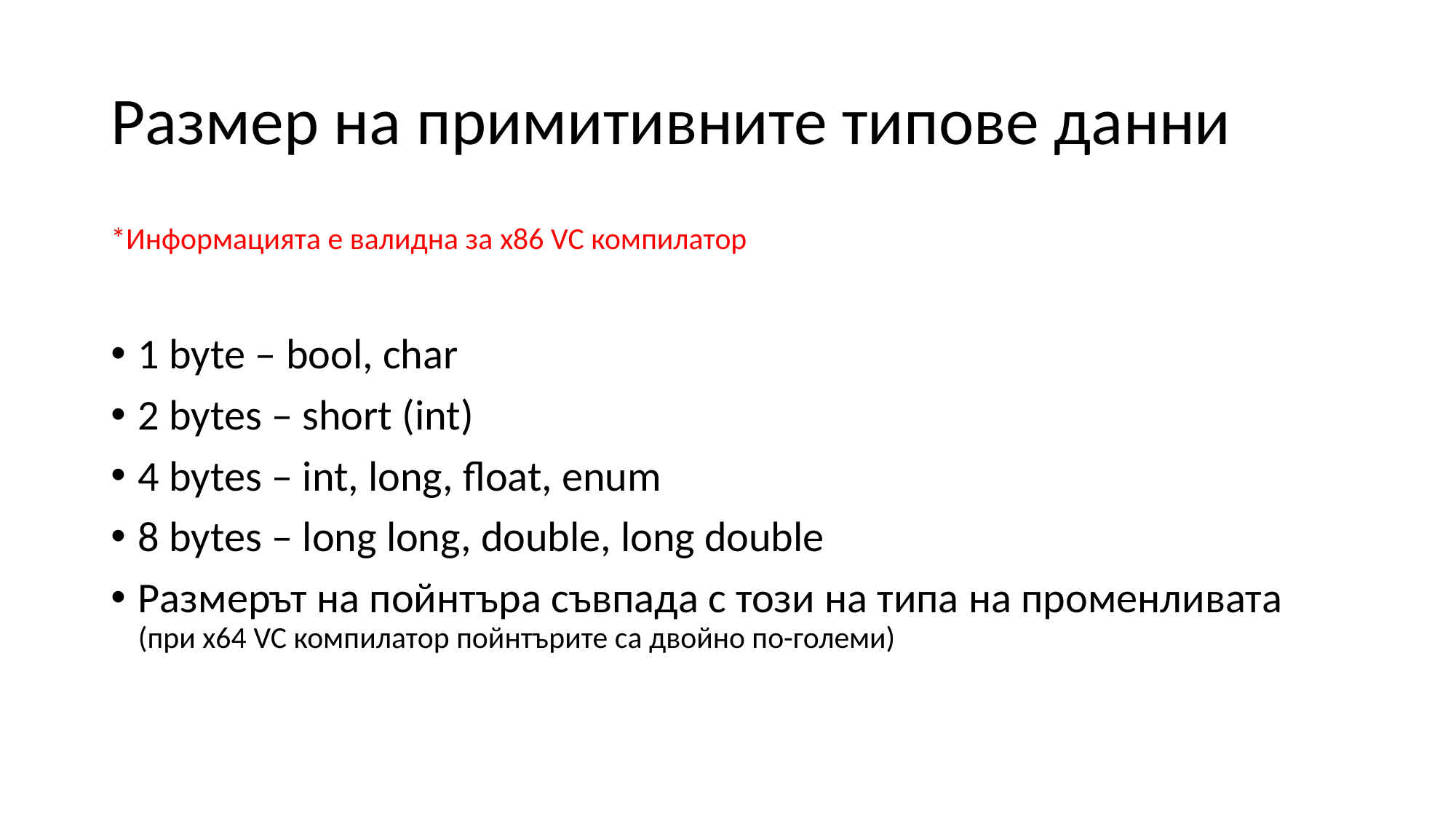

# Размер на примитивните типове данни
*Информацията е валидна за x86 VC компилатор

1 byte – bool, char
2 bytes – short (int)
4 bytes – int, long, float, enum
8 bytes – long long, double, long double
Размерът на пойнтъра съвпада с този на типа на променливата (при х64 VC компилатор пойнтърите са двойно по-големи)